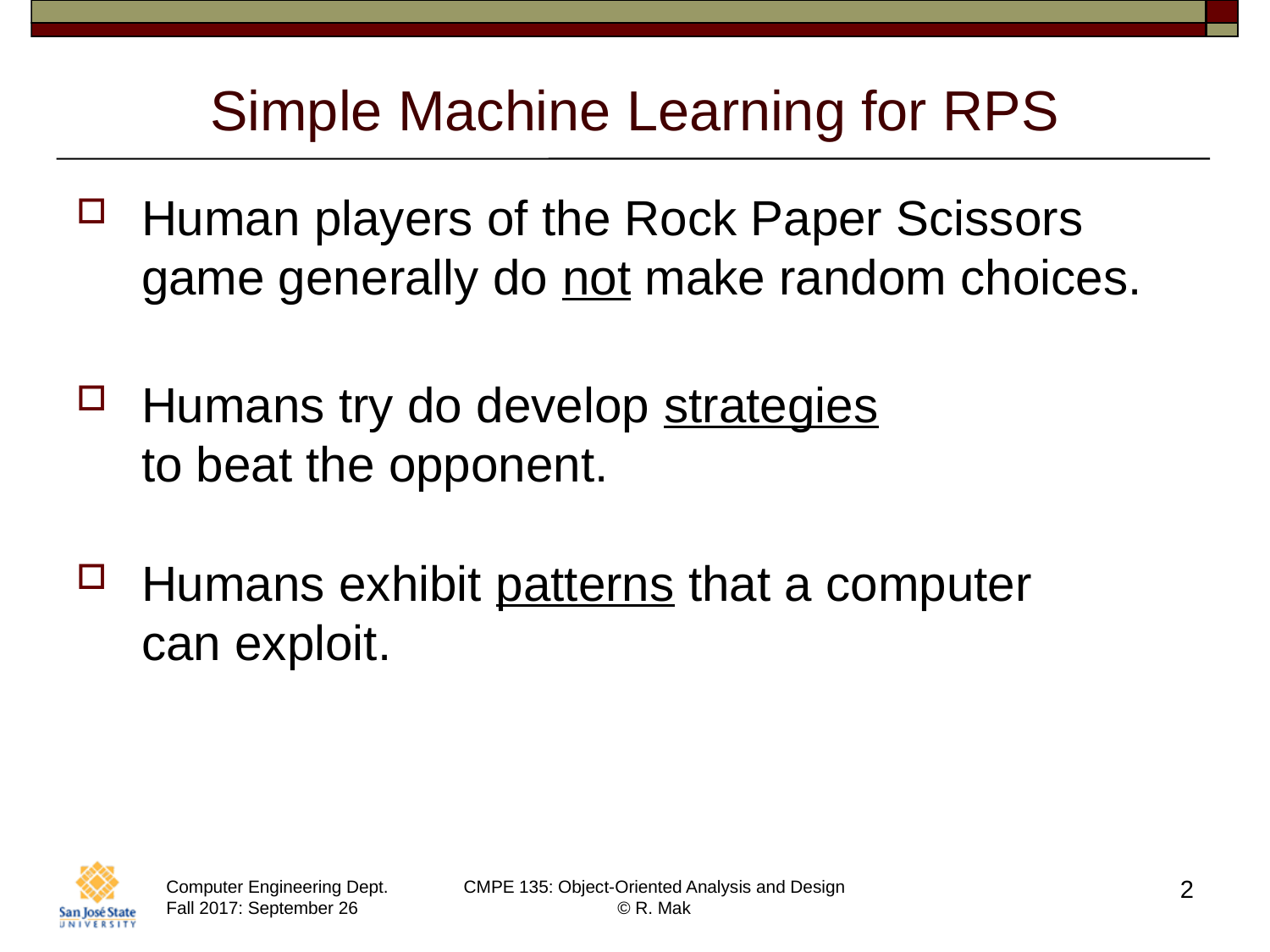

# Simple Machine Learning for RPS
Human players of the Rock Paper Scissors game generally do not make random choices.

Humans try do develop strategies
to beat the opponent.

Humans exhibit patterns that a computer
can exploit.

2